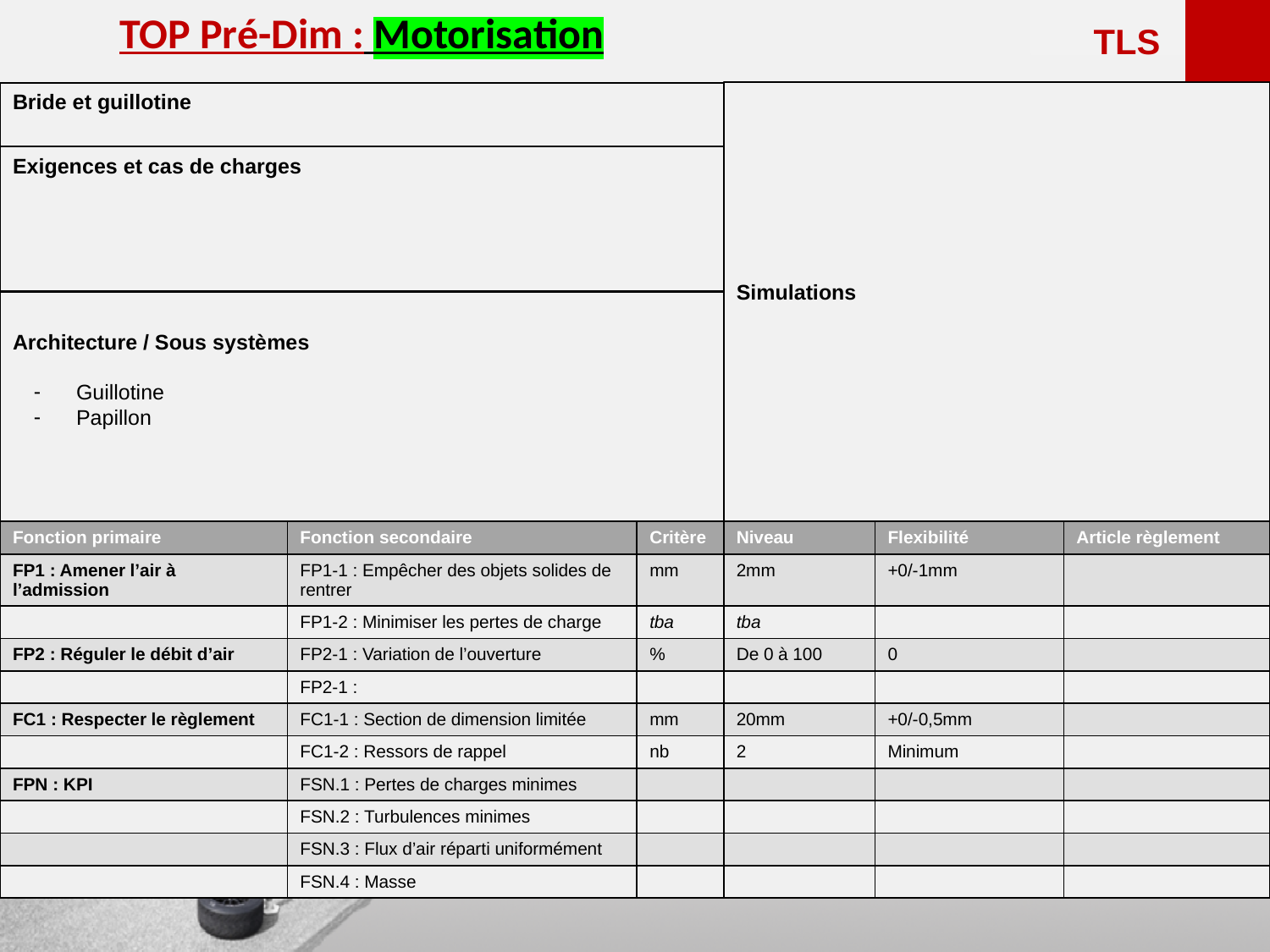

<<<<<<
TOP Pré-Dim : Motorisation
TLS
Simulations

Bride et guillotine

Exigences et cas de charges

Architecture / Sous systèmes

Guillotine
Papillon

| Fonction primaire | Fonction secondaire | Critère | Niveau | Flexibilité | Article règlement |
| --- | --- | --- | --- | --- | --- |
| FP1 : Amener l’air à l’admission | FP1-1 : Empêcher des objets solides de rentrer | mm | 2mm | +0/-1mm |  |
|  | FP1-2 : Minimiser les pertes de charge | tba | tba |  |  |
| FP2 : Réguler le débit d’air | FP2-1 : Variation de l’ouverture | % | De 0 à 100 | 0 |  |
|  | FP2-1 : |  |  |  |  |
| FC1 : Respecter le règlement | FC1-1 : Section de dimension limitée | mm | 20mm | +0/-0,5mm |  |
|  | FC1-2 : Ressors de rappel | nb | 2 | Minimum |  |
| FPN : KPI | FSN.1 : Pertes de charges minimes |  |  |  |  |
|  | FSN.2 : Turbulences minimes |  |  |  |  |
|  | FSN.3 : Flux d’air réparti uniformément |  |  |  |  |
|  | FSN.4 : Masse |  |  |  |  |